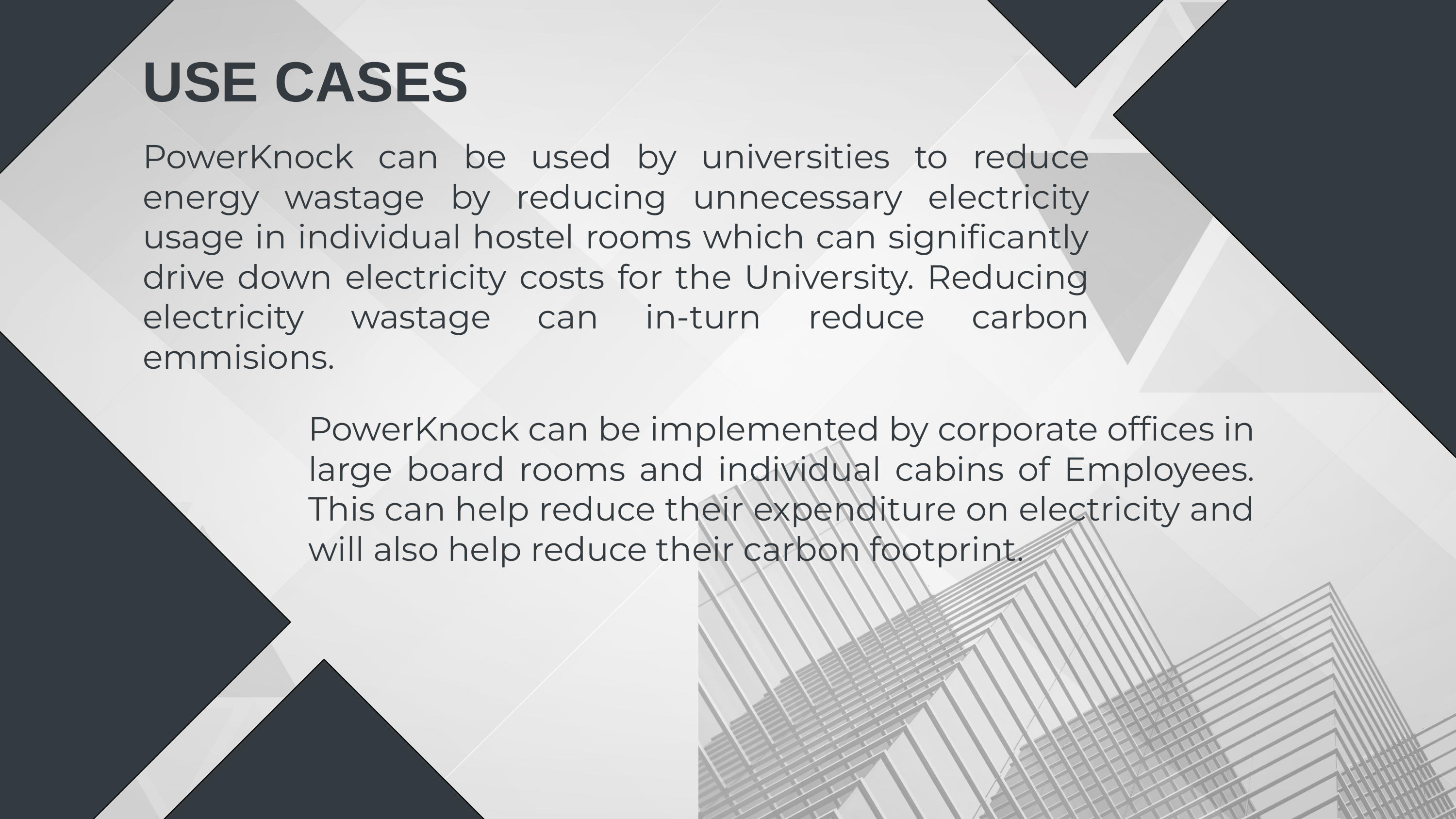

USE CASES
PowerKnock can be used by universities to reduce energy wastage by reducing unnecessary electricity usage in individual hostel rooms which can significantly drive down electricity costs for the University. Reducing electricity wastage can in-turn reduce carbon emmisions.

PowerKnock can be implemented by corporate offices in large board rooms and individual cabins of Employees. This can help reduce their expenditure on electricity and will also help reduce their carbon footprint.